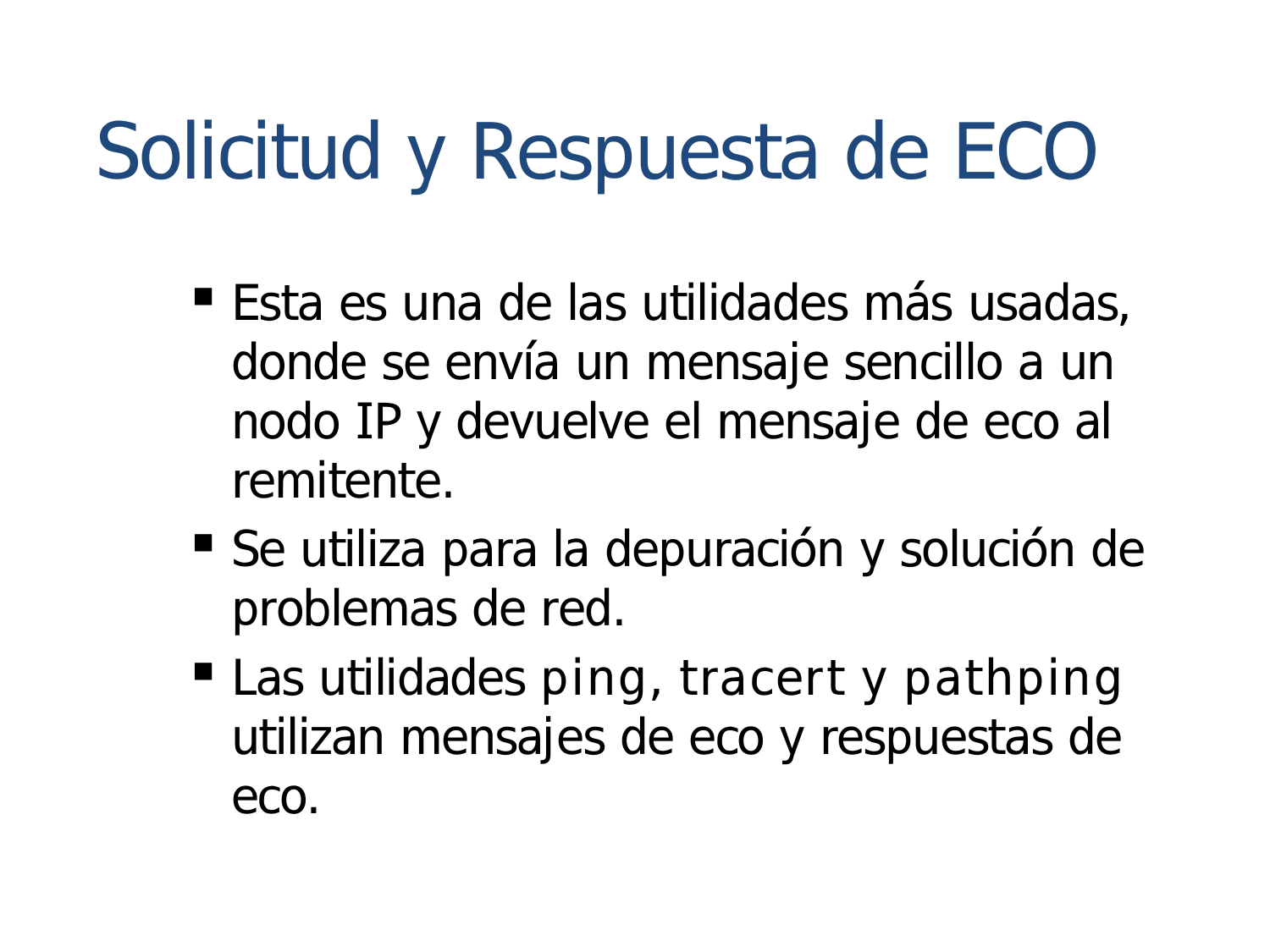

Solicitud y Respuesta de ECO
Esta es una de las utilidades más usadas, donde se envía un mensaje sencillo a un nodo IP y devuelve el mensaje de eco al remitente.
Se utiliza para la depuración y solución de problemas de red.
Las utilidades ping, tracert y pathping utilizan mensajes de eco y respuestas de eco.